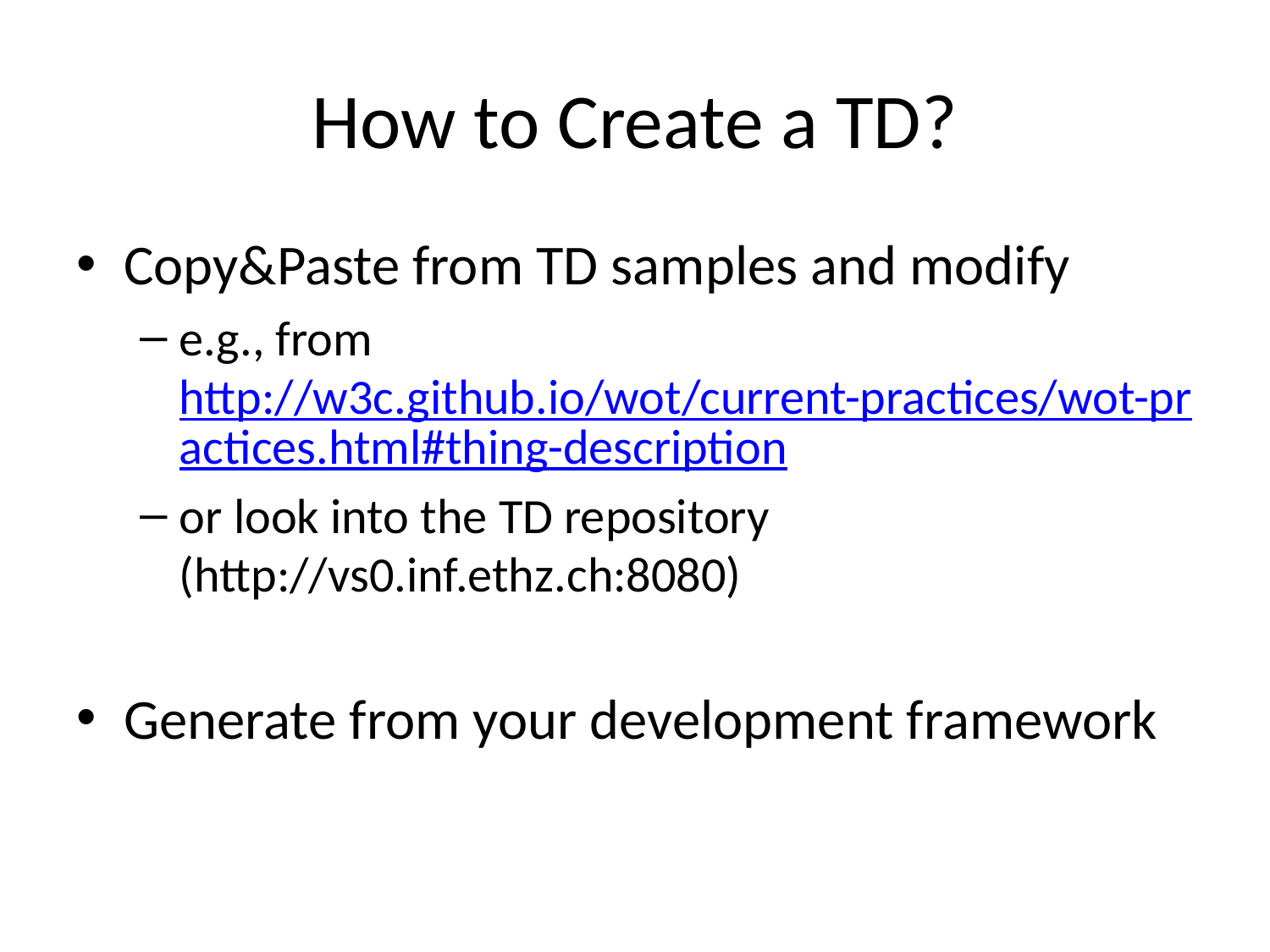

# How to Create a TD?
Copy&Paste from TD samples and modify
e.g., from http://w3c.github.io/wot/current-practices/wot-practices.html#thing-description
or look into the TD repository (http://vs0.inf.ethz.ch:8080)

Generate from your development framework